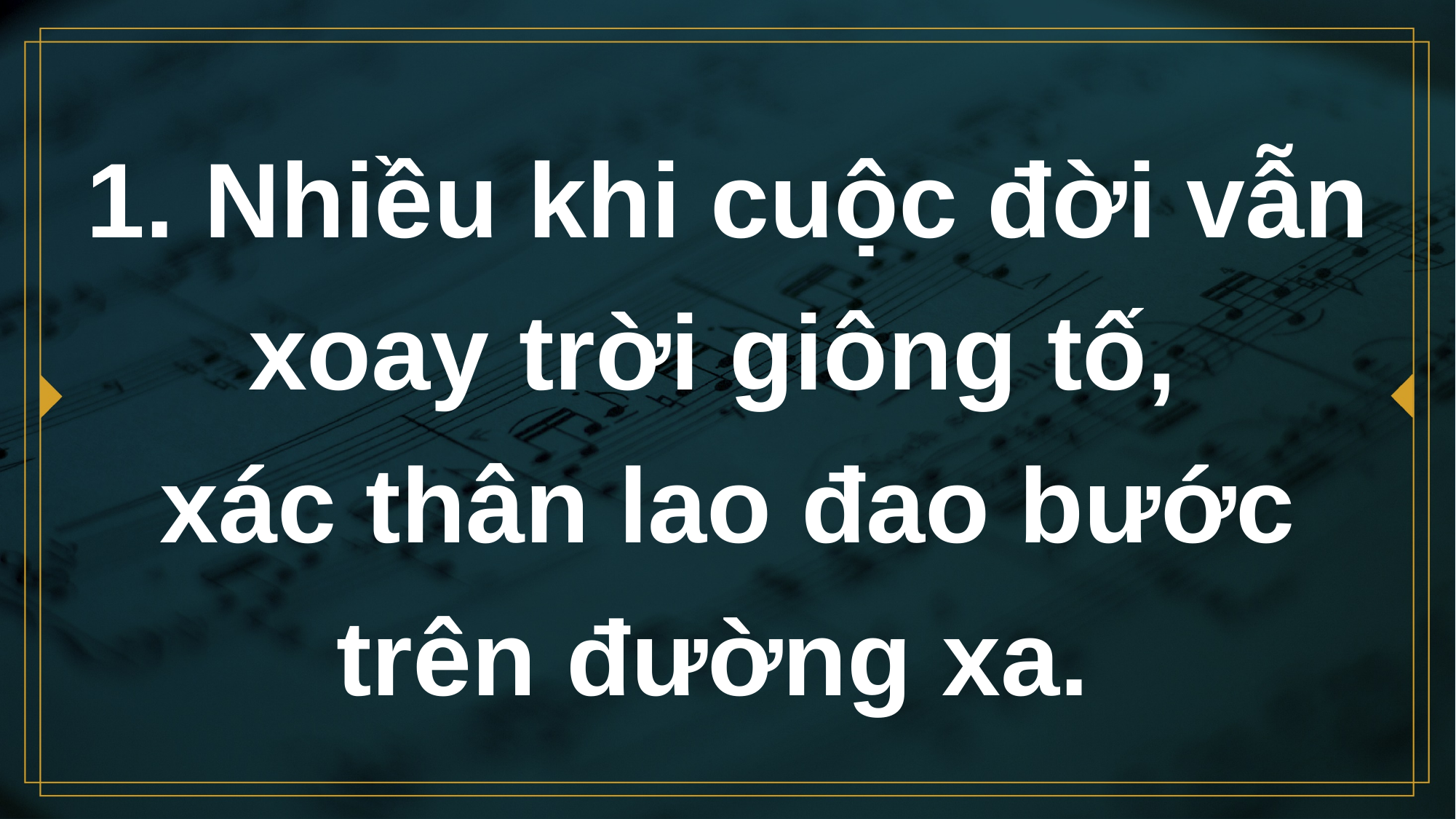

# 1. Nhiều khi cuộc đời vẫn xoay trời giông tố, xác thân lao đao bước trên đường xa.